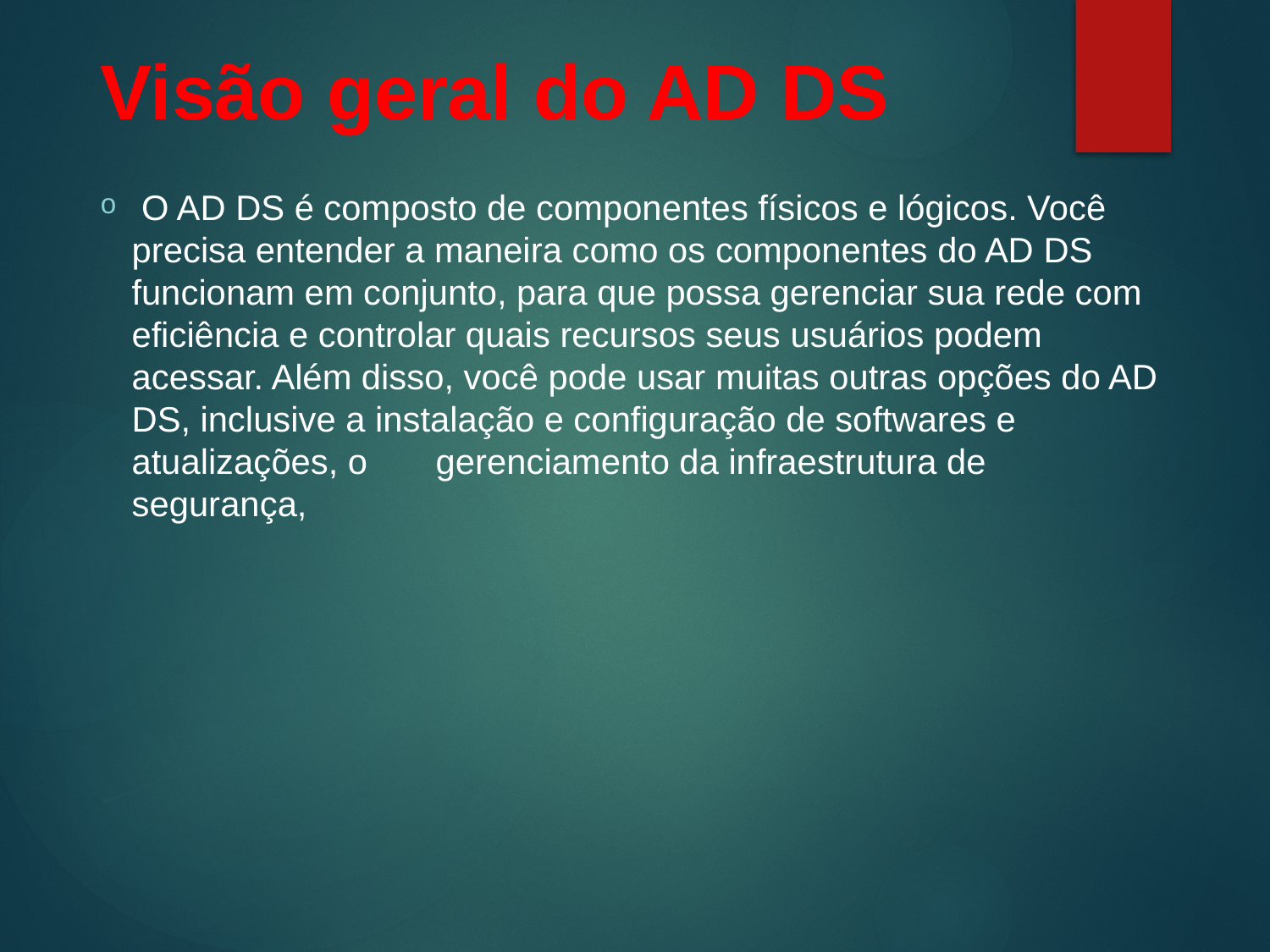

Visão geral do AD DS
 O AD DS é composto de componentes físicos e lógicos. Você precisa entender a maneira como os componentes do AD DS funcionam em conjunto, para que possa gerenciar sua rede com eficiência e controlar quais recursos seus usuários podem acessar. Além disso, você pode usar muitas outras opções do AD DS, inclusive a instalação e configuração de softwares e atualizações, o       gerenciamento da infraestrutura de segurança,